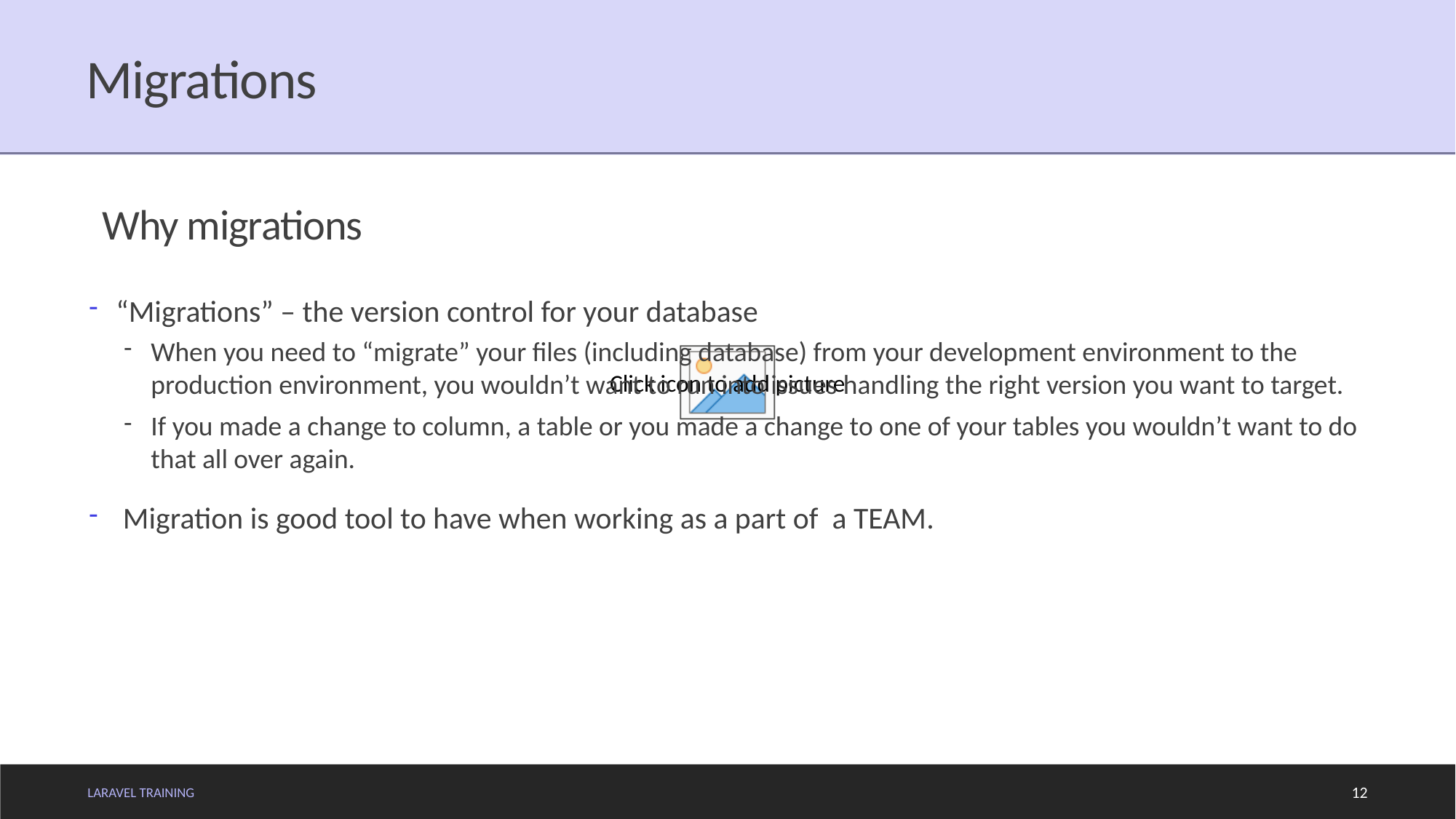

# Migrations
Why migrations
“Migrations” – the version control for your database
When you need to “migrate” your files (including database) from your development environment to the production environment, you wouldn’t want to run into issues handling the right version you want to target.
If you made a change to column, a table or you made a change to one of your tables you wouldn’t want to do that all over again.
 Migration is good tool to have when working as a part of  a TEAM.
LARAVEL TRAINING
12